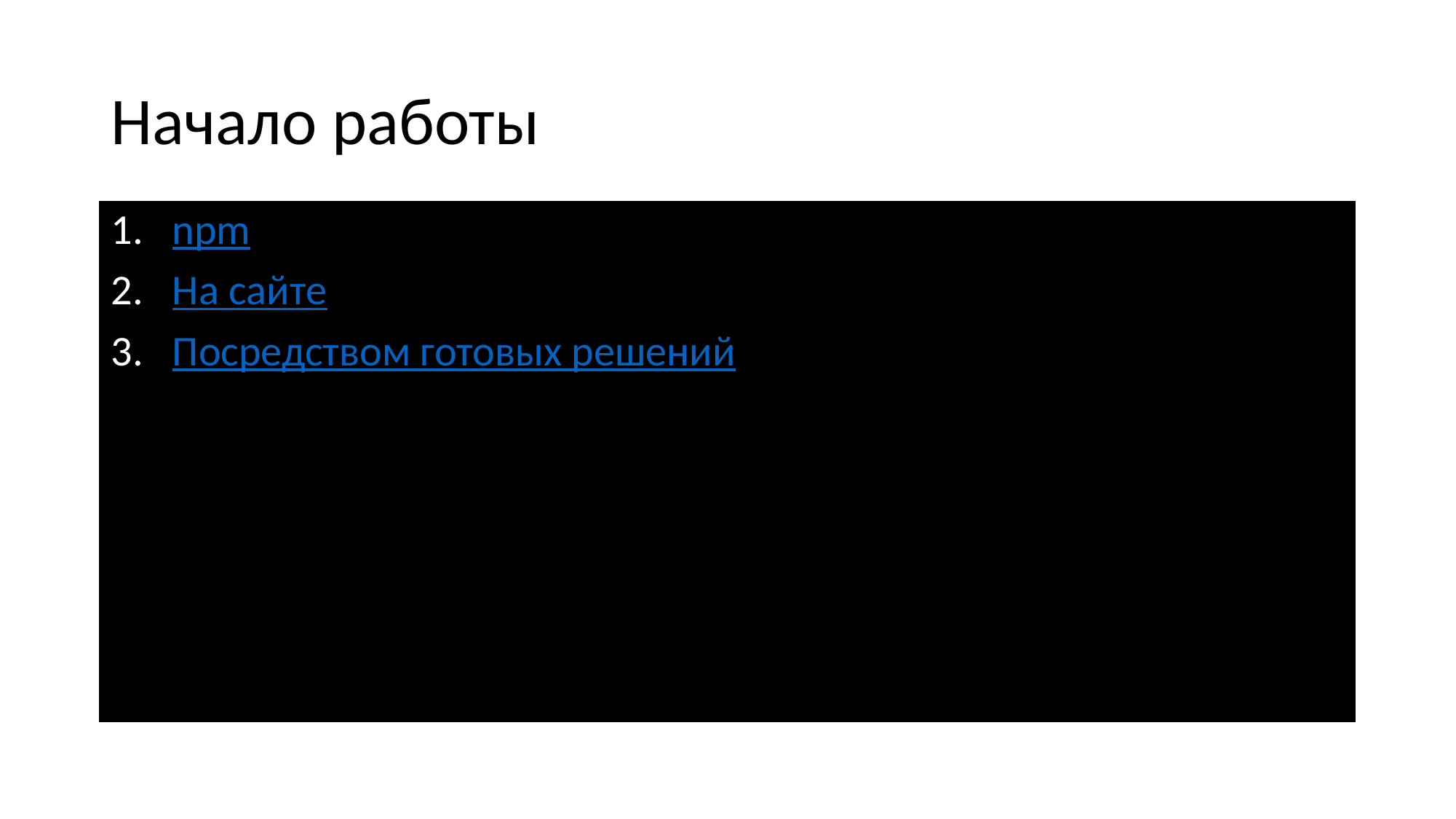

# Начало работы
npm
На сайте
Посредством готовых решений